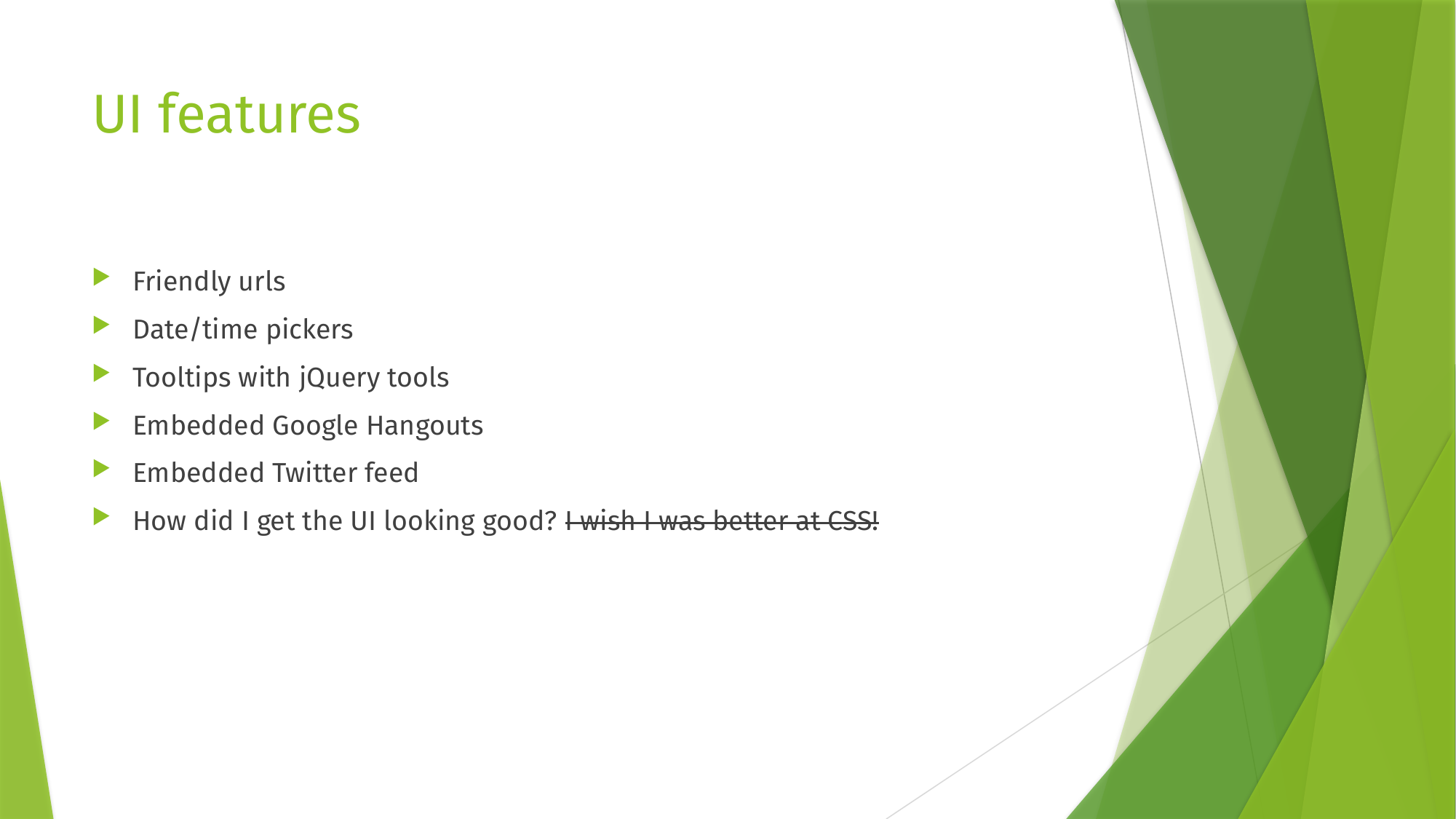

# UI features
Friendly urls
Date/time pickers
Tooltips with jQuery tools
Embedded Google Hangouts
Embedded Twitter feed
How did I get the UI looking good? I wish I was better at CSS!